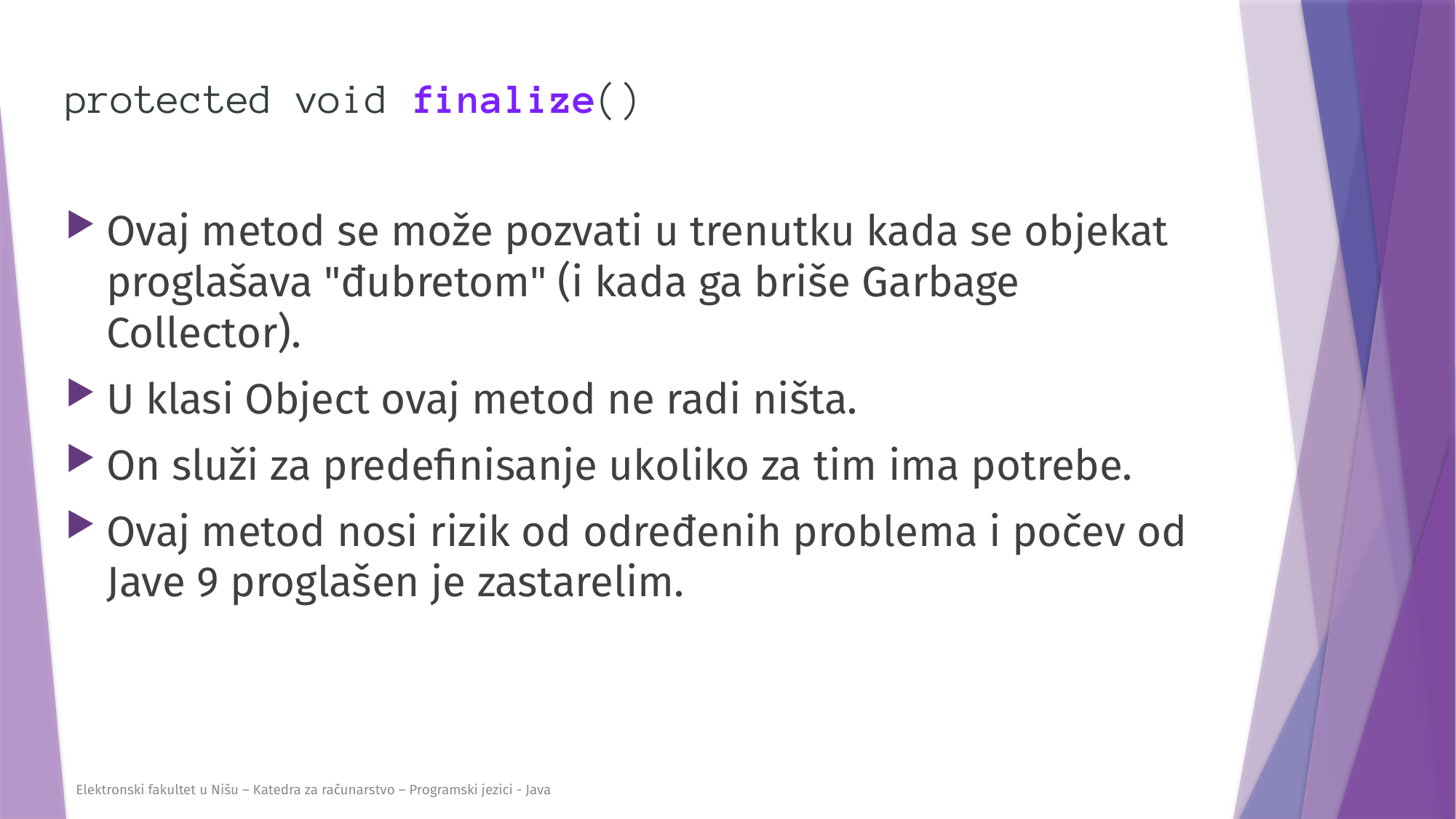

protected void finalize()

Ovaj metod se može pozvati u trenutku kada se objekat proglašava "đubretom" (i kada ga briše Garbage Collector).
U klasi Object ovaj metod ne radi ništa.
On služi za predefinisanje ukoliko za tim ima potrebe.
Ovaj metod nosi rizik od određenih problema i počev od Jave 9 proglašen je zastarelim.

Elektronski fakultet u Nišu – Katedra za računarstvo – Programski jezici - Java